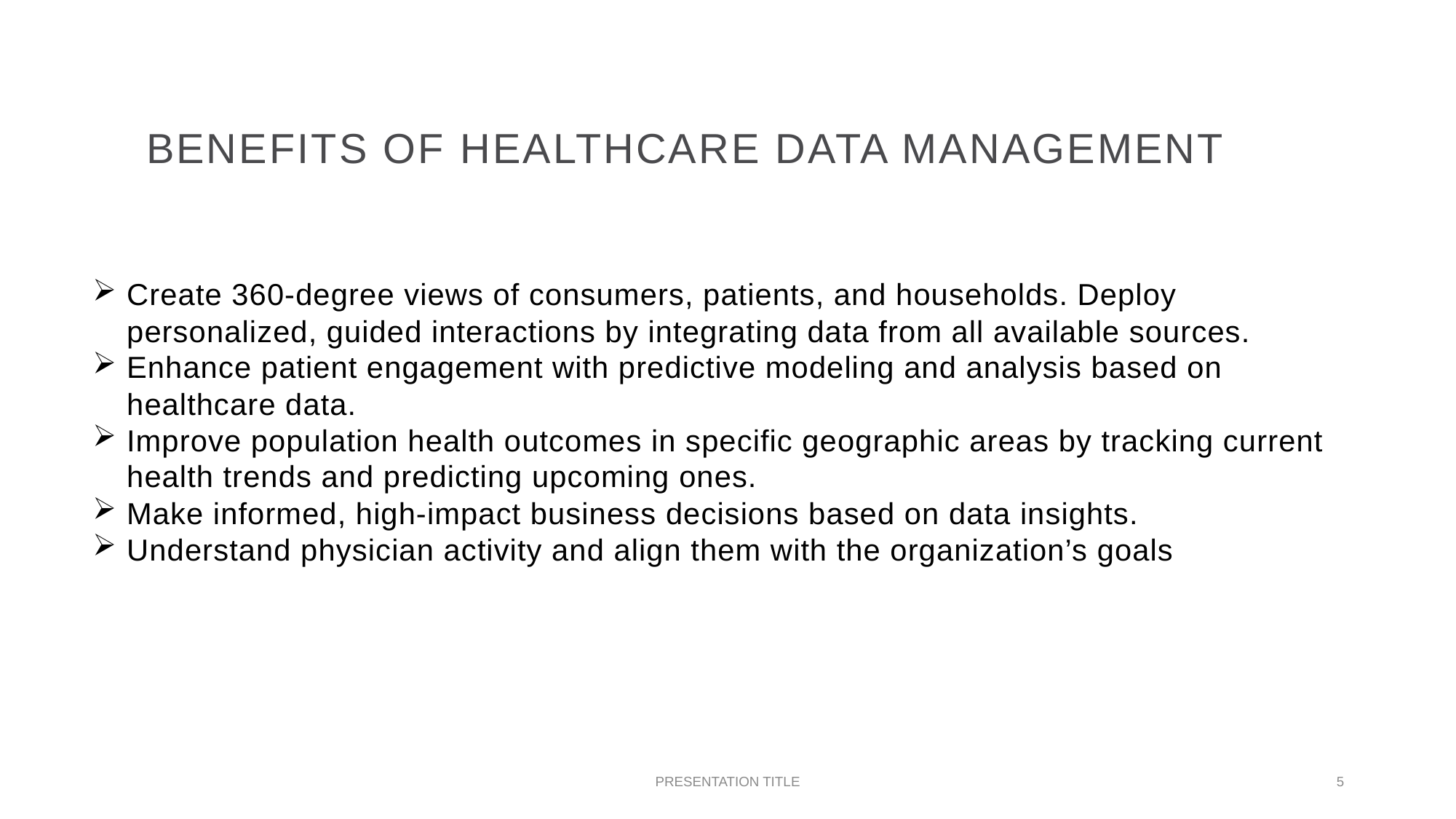

# Benefits of Healthcare Data Management

Create 360-degree views of consumers, patients, and households. Deploy personalized, guided interactions by integrating data from all available sources.
Enhance patient engagement with predictive modeling and analysis based on healthcare data.
Improve population health outcomes in specific geographic areas by tracking current health trends and predicting upcoming ones.
Make informed, high-impact business decisions based on data insights.
Understand physician activity and align them with the organization’s goals
PRESENTATION TITLE
5